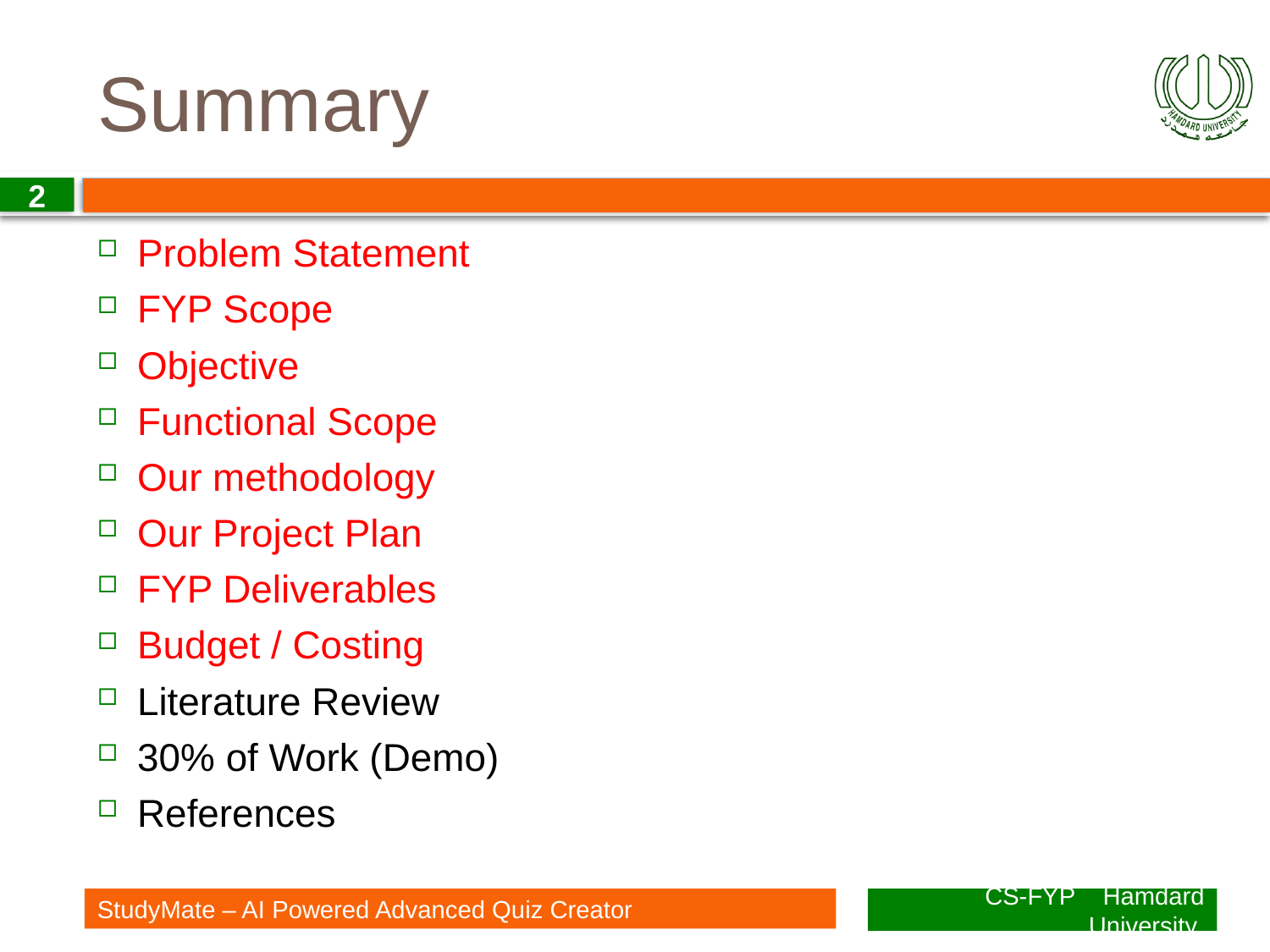

# Summary
2
Problem Statement
FYP Scope
Objective
Functional Scope
Our methodology
Our Project Plan
FYP Deliverables
Budget / Costing
Literature Review
30% of Work (Demo)
References
StudyMate – AI Powered Advanced Quiz Creator
CS-FYP    Hamdard University